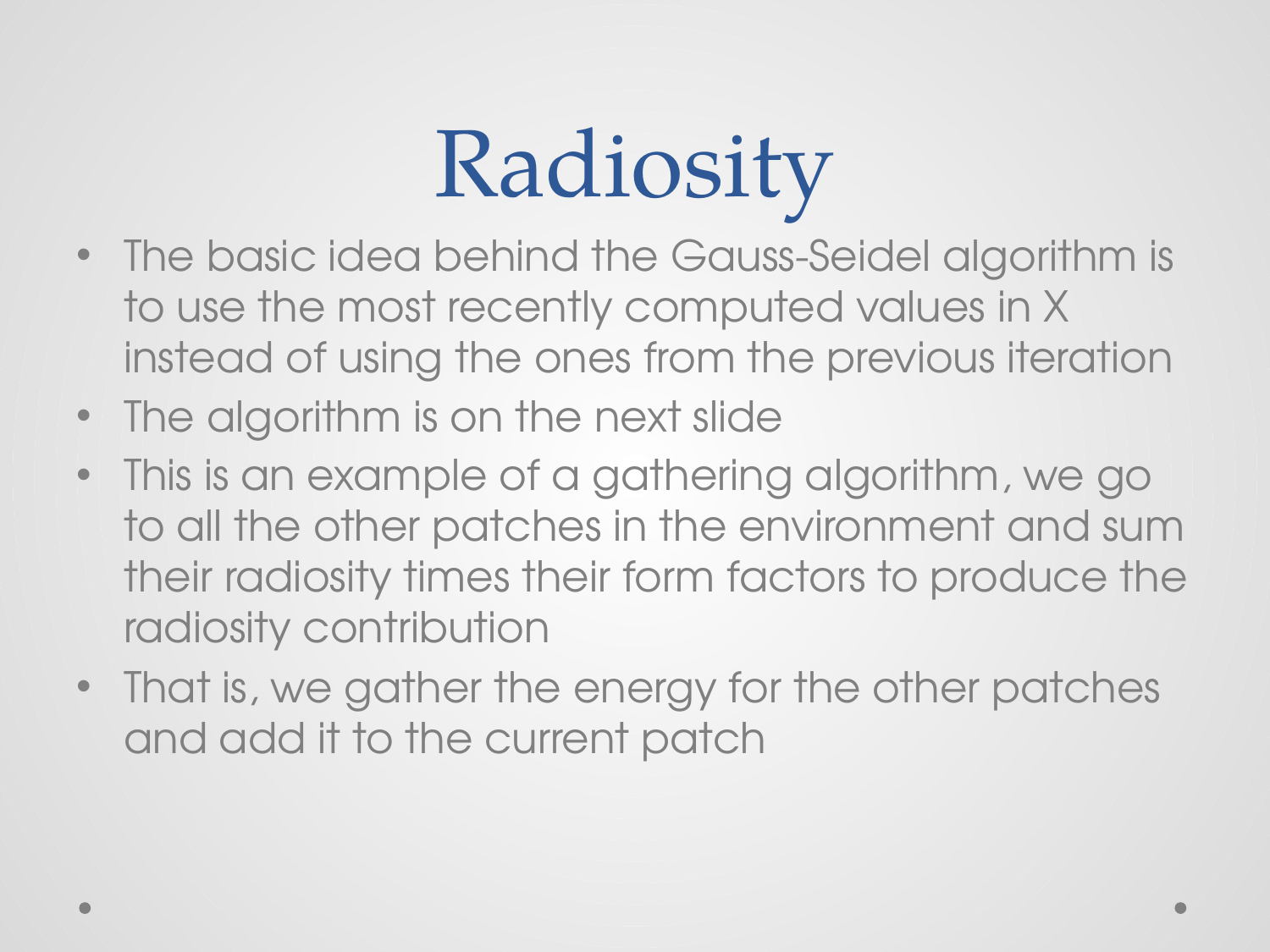

# Radiosity
The basic idea behind the Gauss-Seidel algorithm is to use the most recently computed values in X instead of using the ones from the previous iteration
The algorithm is on the next slide
This is an example of a gathering algorithm, we go to all the other patches in the environment and sum their radiosity times their form factors to produce the radiosity contribution
That is, we gather the energy for the other patches and add it to the current patch